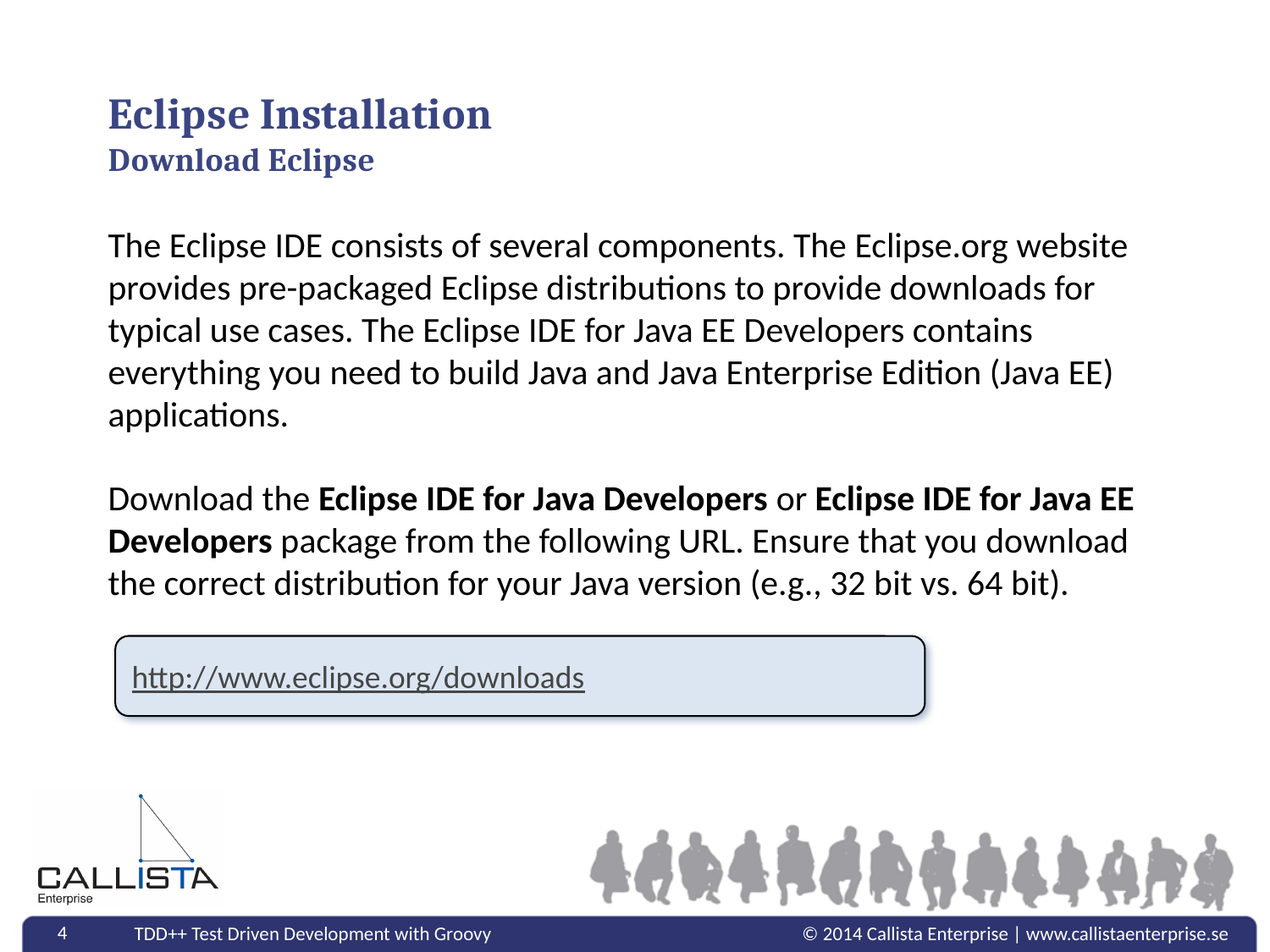

# Eclipse Installation Download Eclipse
The Eclipse IDE consists of several components. The Eclipse.org website provides pre-packaged Eclipse distributions to provide downloads for typical use cases. The Eclipse IDE for Java EE Developers contains everything you need to build Java and Java Enterprise Edition (Java EE) applications.

Download the Eclipse IDE for Java Developers or Eclipse IDE for Java EE Developers package from the following URL. Ensure that you download the correct distribution for your Java version (e.g., 32 bit vs. 64 bit).

http://www.eclipse.org/downloads